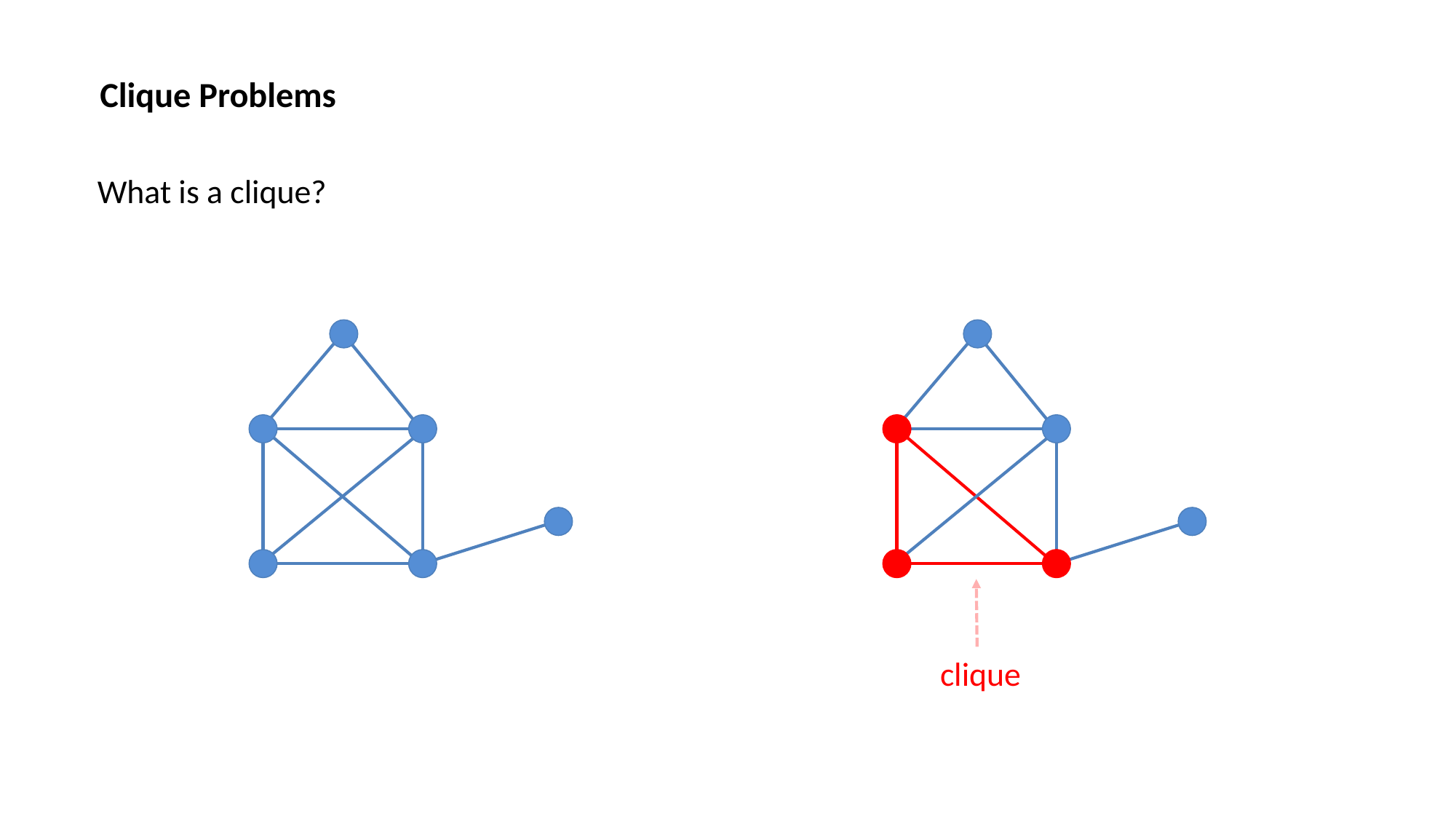

Clique Problems
What is a clique?

clique